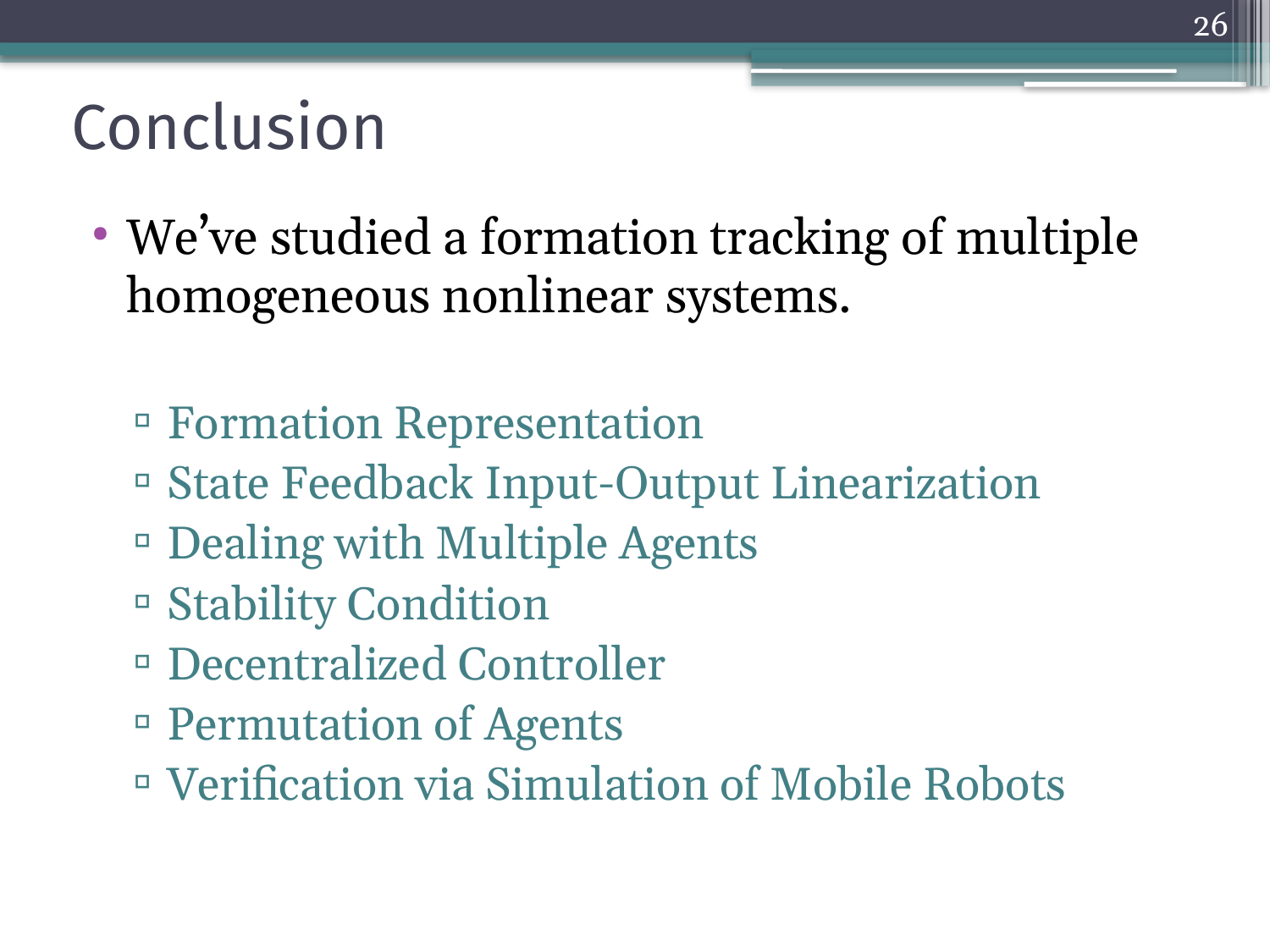

26
# Conclusion
We’ve studied a formation tracking of multiple homogeneous nonlinear systems.

Formation Representation
State Feedback Input-Output Linearization
Dealing with Multiple Agents
Stability Condition
Decentralized Controller
Permutation of Agents
Verification via Simulation of Mobile Robots